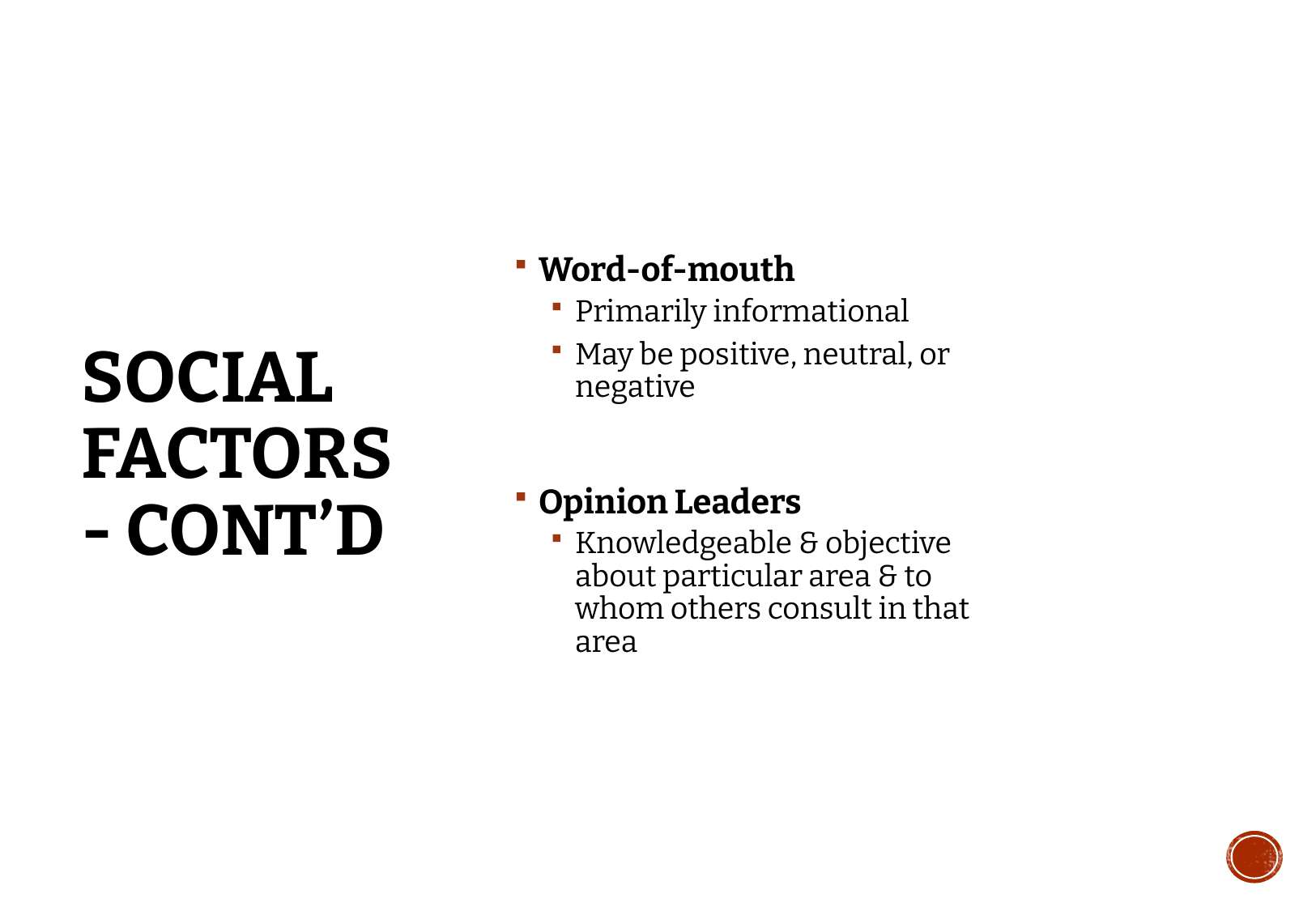

# SOCIAL FACTORS - cont’d
Word-of-mouth
Primarily informational
May be positive, neutral, or negative

Opinion Leaders
Knowledgeable & objective about particular area & to whom others consult in that area
10